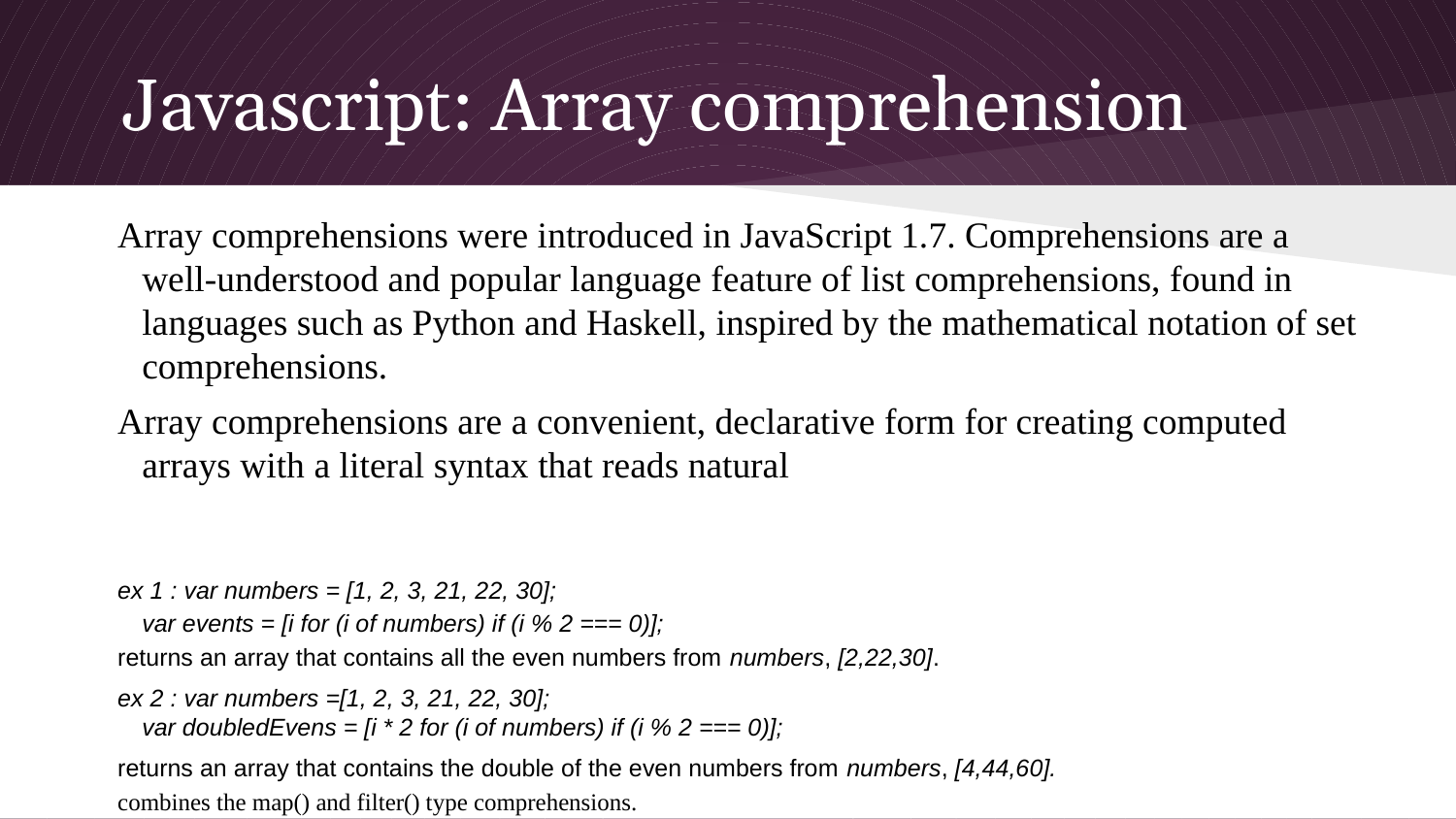

# Javascript: Array comprehension
Array comprehensions were introduced in JavaScript 1.7. Comprehensions are a well-understood and popular language feature of list comprehensions, found in languages such as Python and Haskell, inspired by the mathematical notation of set comprehensions.
Array comprehensions are a convenient, declarative form for creating computed arrays with a literal syntax that reads natural

ex 1 : var numbers = [1, 2, 3, 21, 22, 30];
var events = [i for (i of numbers) if (i % 2 === 0)];
returns an array that contains all the even numbers from numbers, [2,22,30].
ex 2 : var numbers =[1, 2, 3, 21, 22, 30];
var doubledEvens = [i * 2 for (i of numbers) if (i % 2 === 0)];
returns an array that contains the double of the even numbers from numbers, [4,44,60].
combines the map() and filter() type comprehensions.